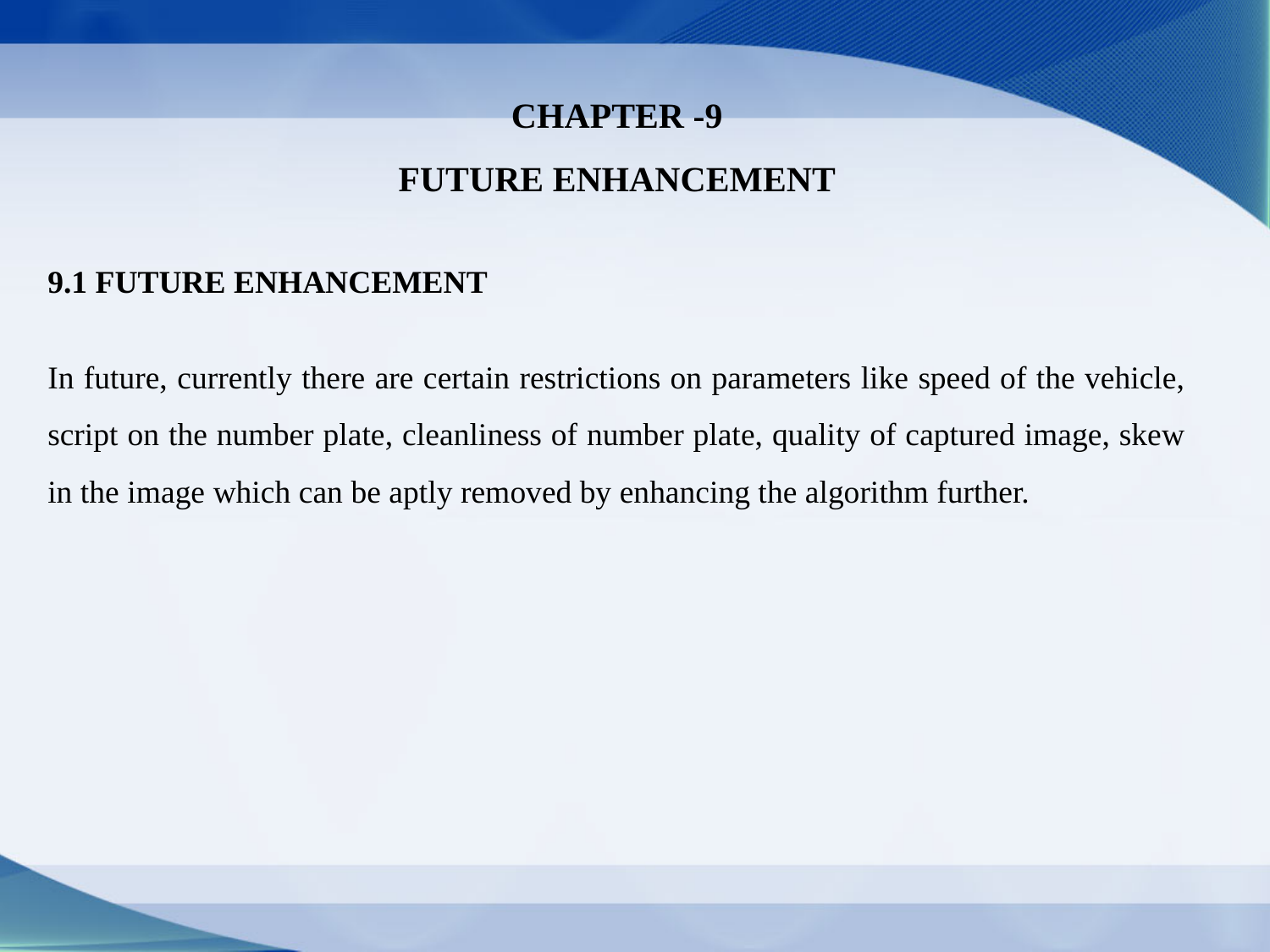

CHAPTER -9
FUTURE ENHANCEMENT

9.1 FUTURE ENHANCEMENT

In future, currently there are certain restrictions on parameters like speed of the vehicle, script on the number plate, cleanliness of number plate, quality of captured image, skew in the image which can be aptly removed by enhancing the algorithm further.